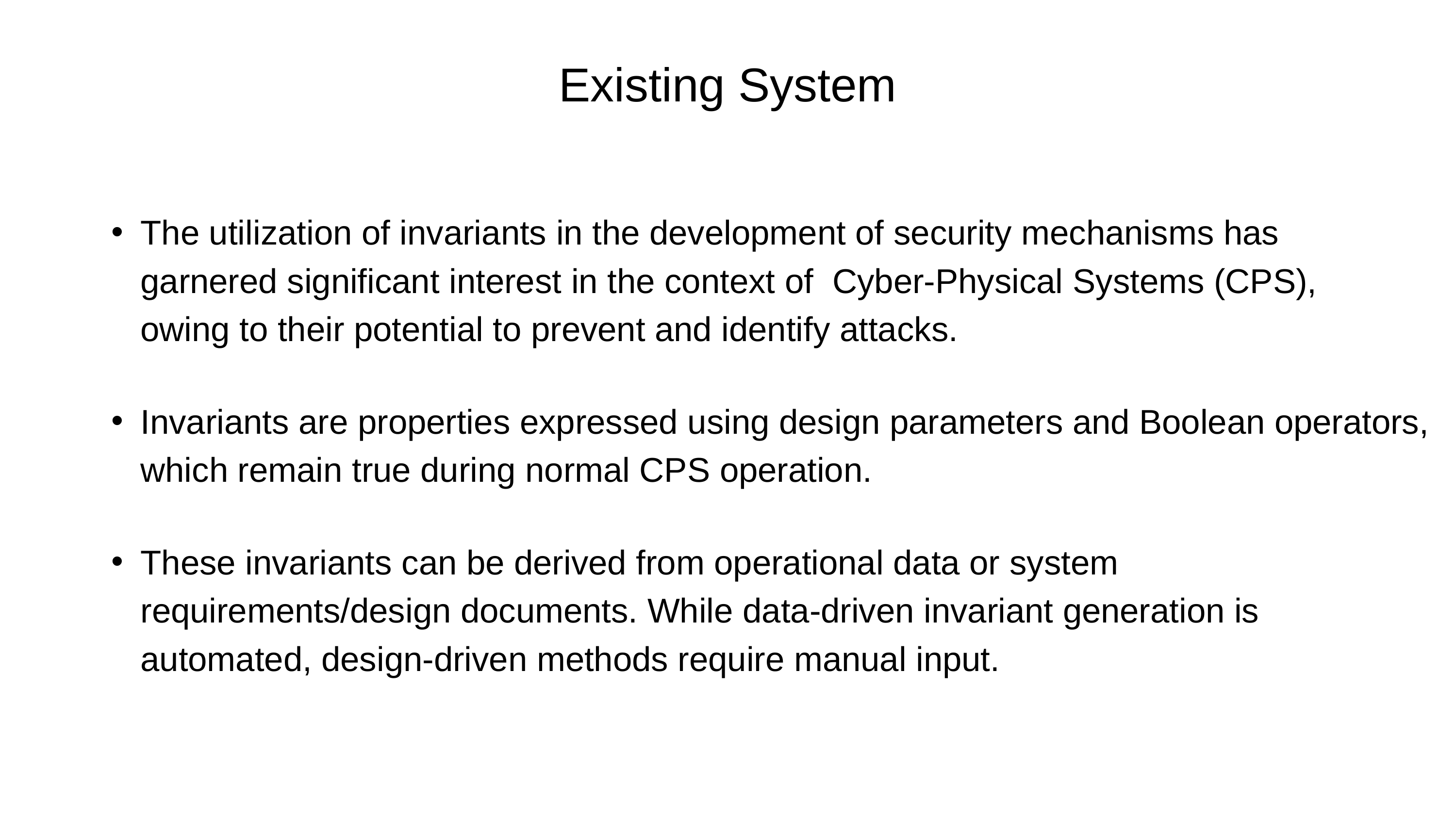

Existing System
The utilization of invariants in the development of security mechanisms has garnered significant interest in the context of  Cyber-Physical Systems (CPS), owing to their potential to prevent and identify attacks.
Invariants are properties expressed using design parameters and Boolean operators, which remain true during normal CPS operation.
These invariants can be derived from operational data or system requirements/design documents. While data-driven invariant generation is automated, design-driven methods require manual input.